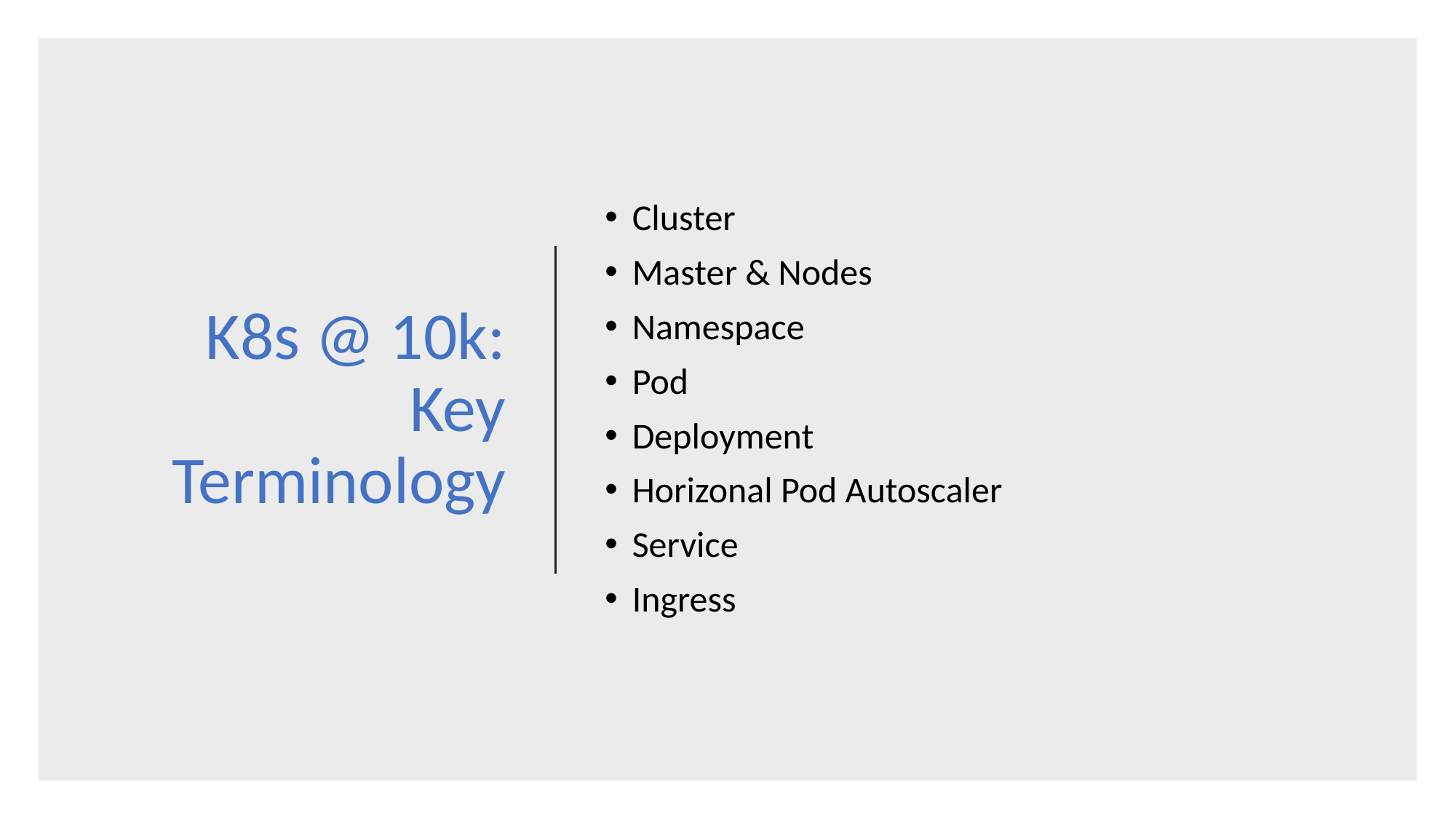

# K8s @ 10k: Key Terminology
Cluster
Master & Nodes
Namespace
Pod
Deployment
Horizonal Pod Autoscaler
Service
Ingress